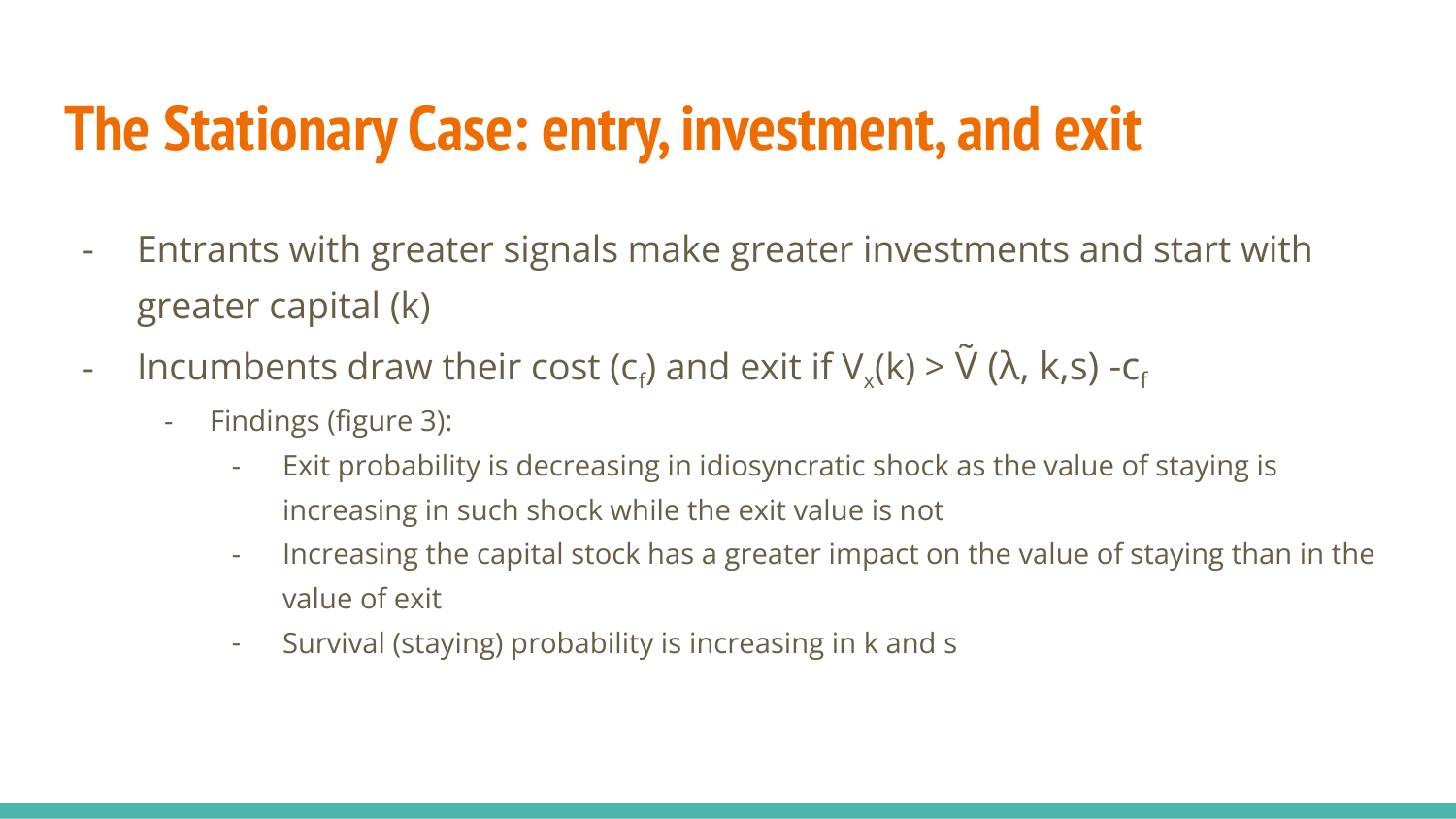

# The Stationary Case: entry, investment, and exit
Entrants with greater signals make greater investments and start with greater capital (k)
Incumbents draw their cost (cf) and exit if Vx(k) > Ṽ (λ, k,s) -cf
Findings (figure 3):
Exit probability is decreasing in idiosyncratic shock as the value of staying is increasing in such shock while the exit value is not
Increasing the capital stock has a greater impact on the value of staying than in the value of exit
Survival (staying) probability is increasing in k and s